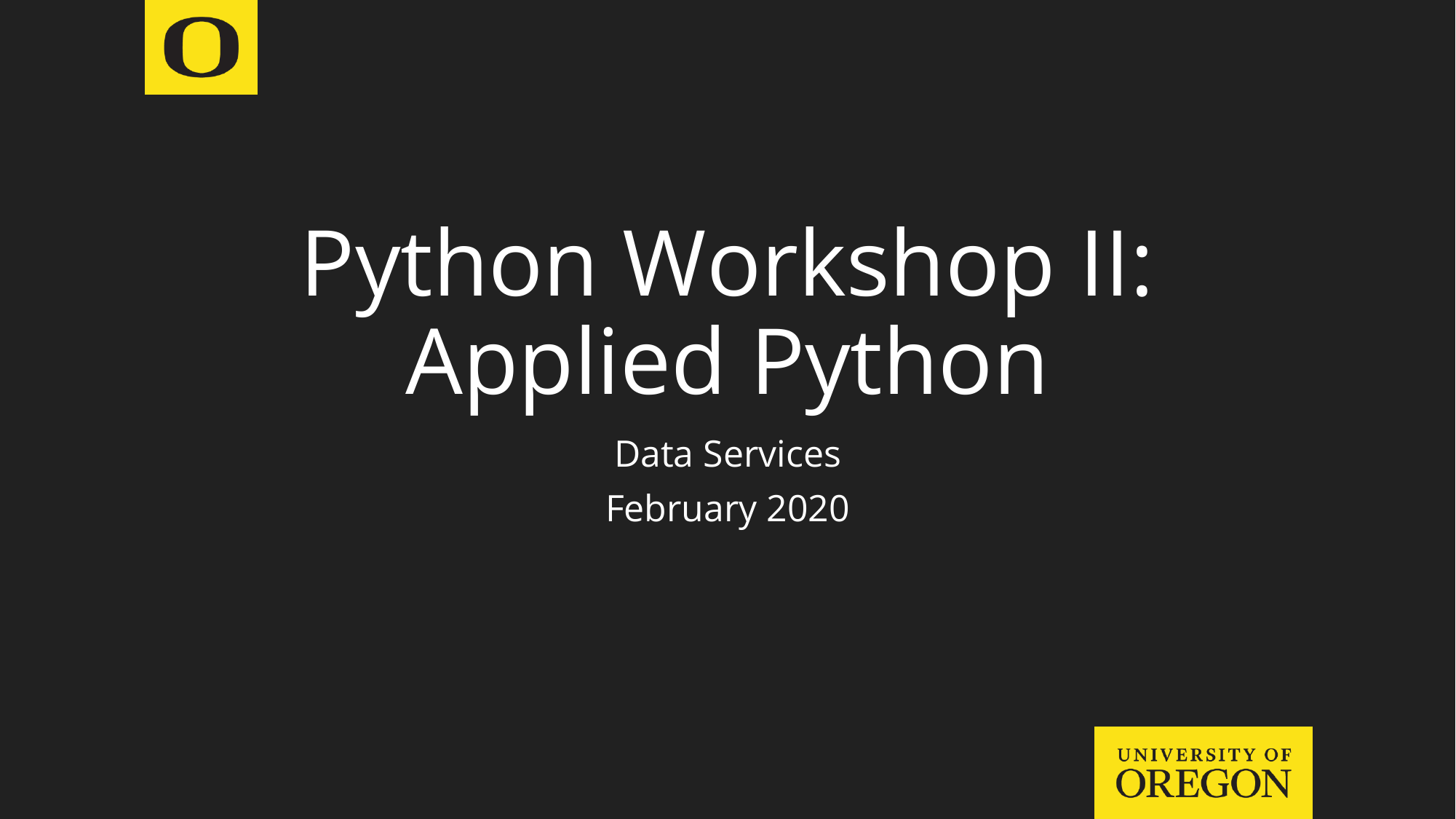

# Python Workshop II: Applied Python
Data Services
February 2020